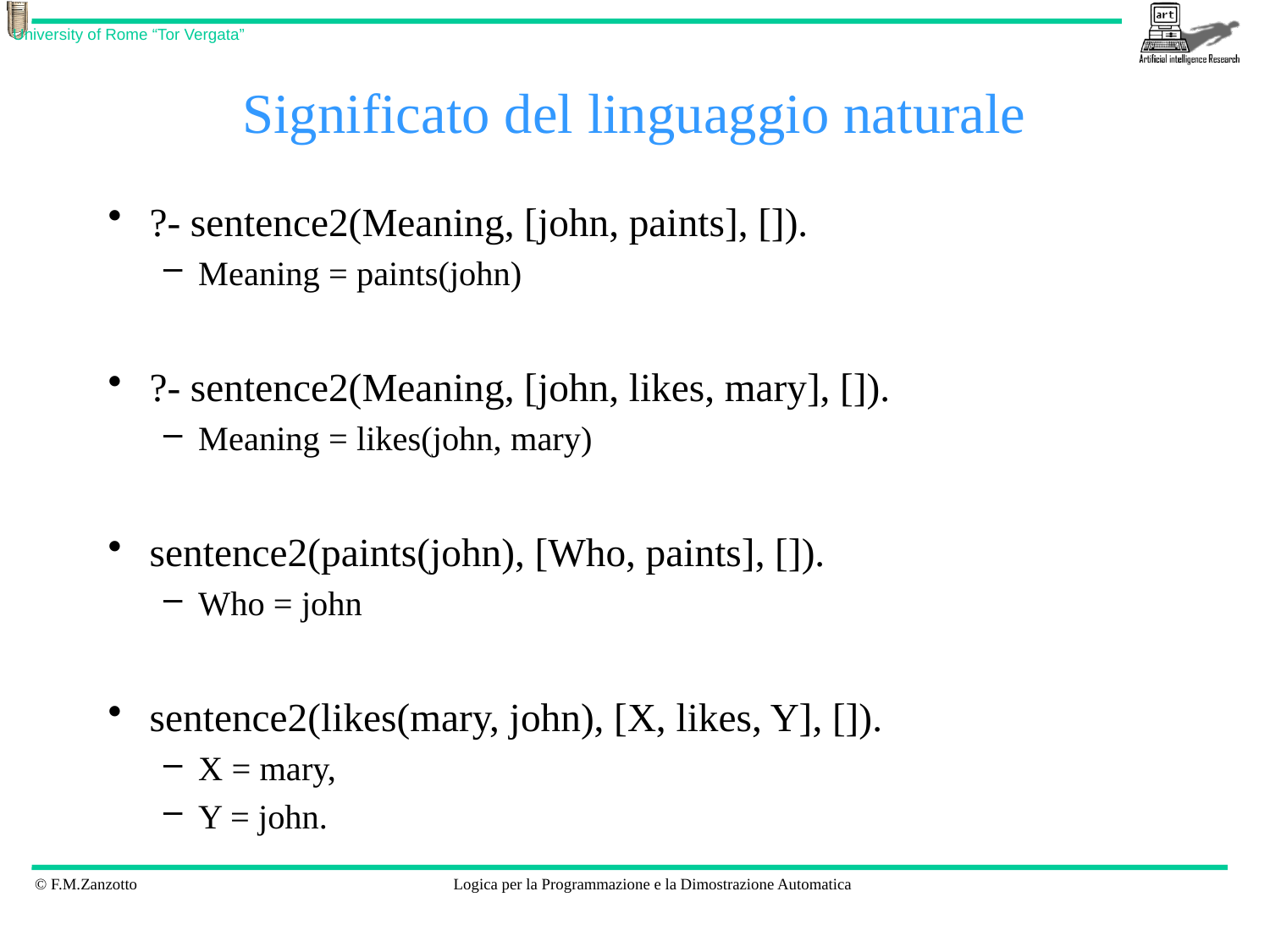

# Significato del linguaggio naturale
?- sentence2(Meaning, [john, paints], []).
Meaning = paints(john)

?- sentence2(Meaning, [john, likes, mary], []).
Meaning = likes(john, mary)

sentence2(paints(john), [Who, paints], []).
Who = john

sentence2(likes(mary, john), [X, likes, Y], []).
X = mary,
Y = john.